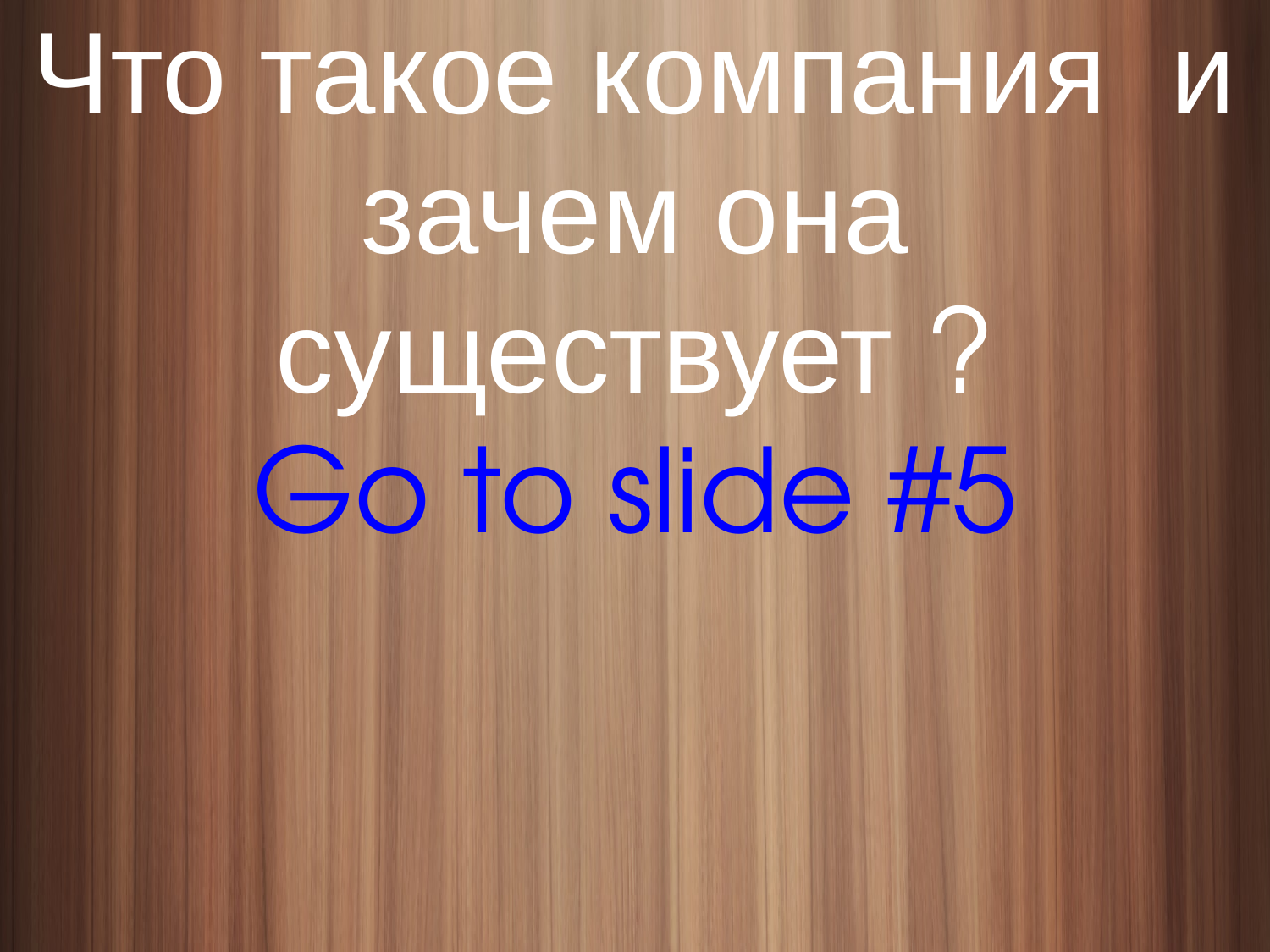

Что такое компания  и зачем она существует ?
Go to slide #5